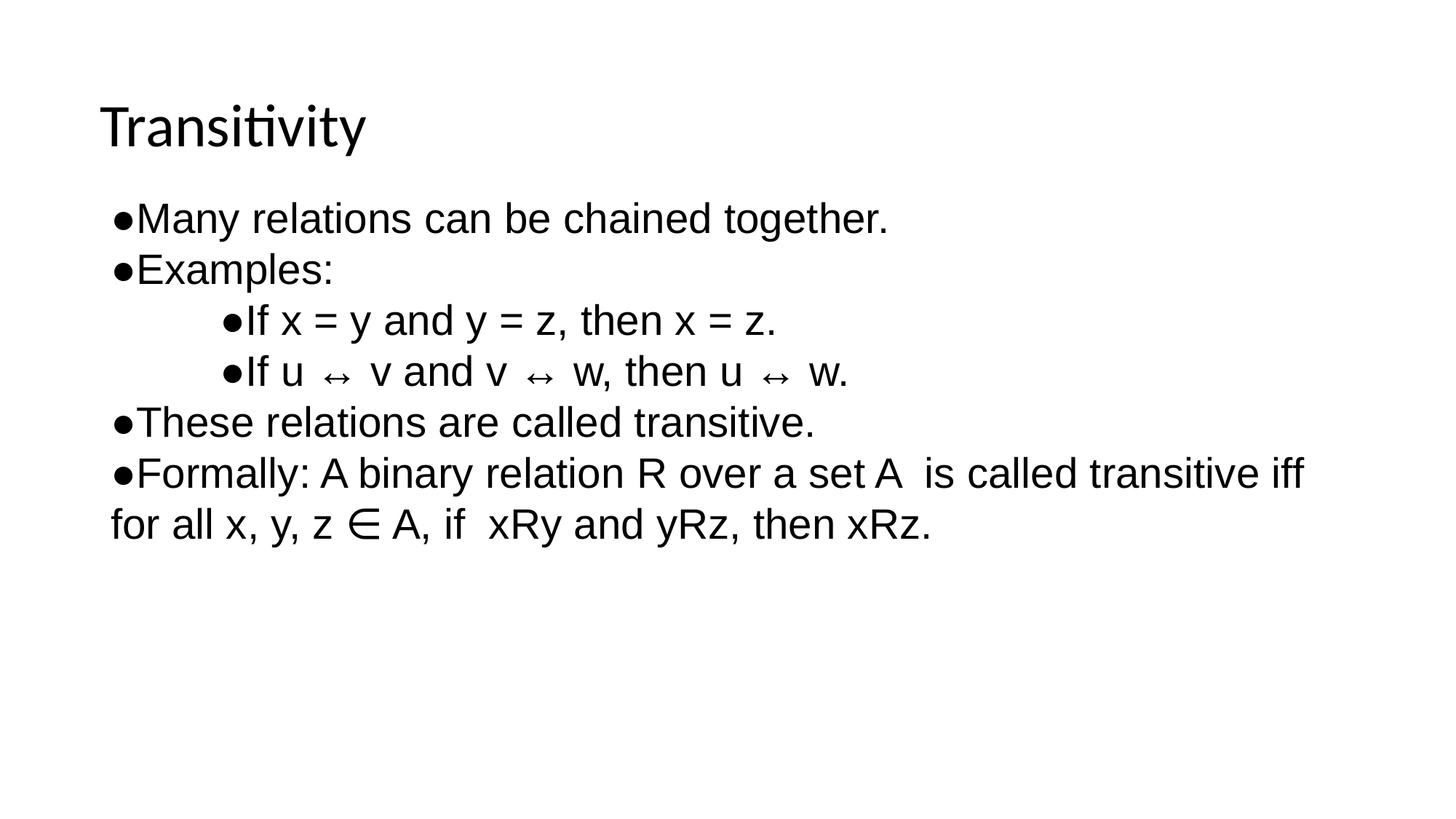

Transitivity
●Many relations can be chained together.
●Examples:
	●If x = y and y = z, then x = z.
	●If u ↔ v and v ↔ w, then u ↔ w.
●These relations are called transitive.
●Formally: A binary relation R over a set A  is called transitive iff for all x, y, z ∈ A, if  xRy and yRz, then xRz.